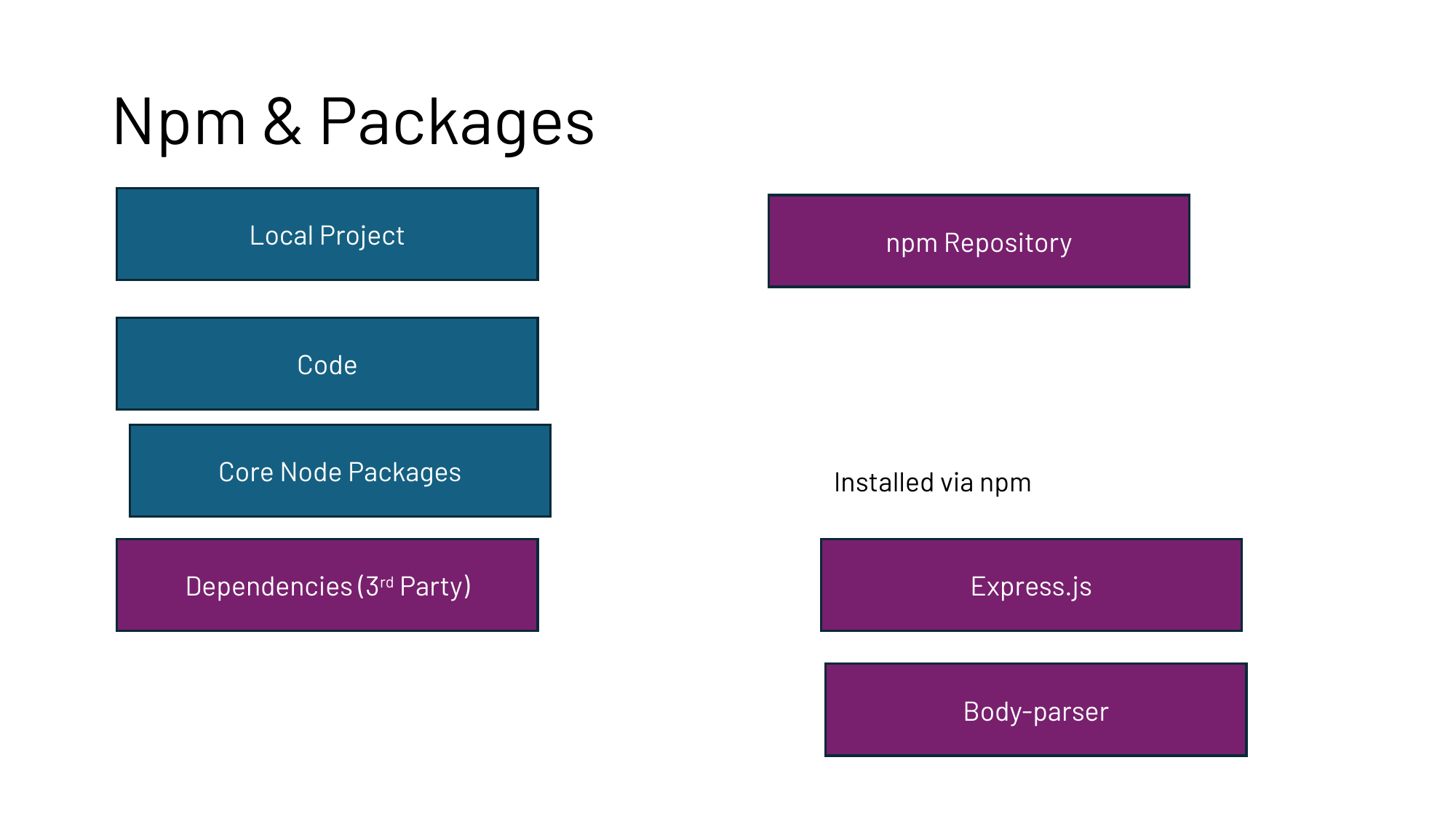

# Npm & Packages
Local Project
npm Repository
Code
Core Node Packages
Installed via npm
Dependencies (3rd Party)
Express.js
Body-parser